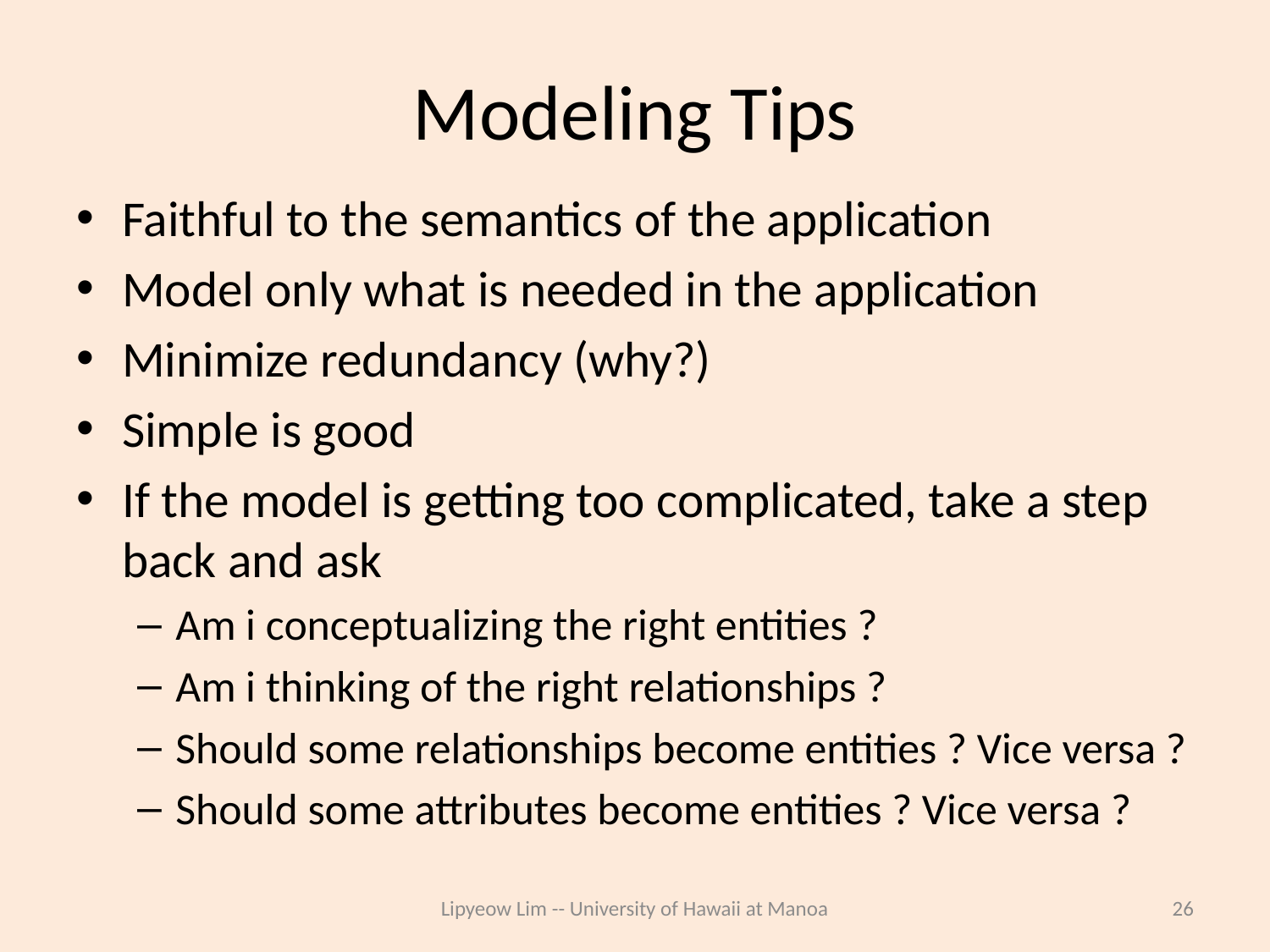

# Modeling Tips
Faithful to the semantics of the application
Model only what is needed in the application
Minimize redundancy (why?)
Simple is good
If the model is getting too complicated, take a step back and ask
Am i conceptualizing the right entities ?
Am i thinking of the right relationships ?
Should some relationships become entities ? Vice versa ?
Should some attributes become entities ? Vice versa ?
Lipyeow Lim -- University of Hawaii at Manoa
26